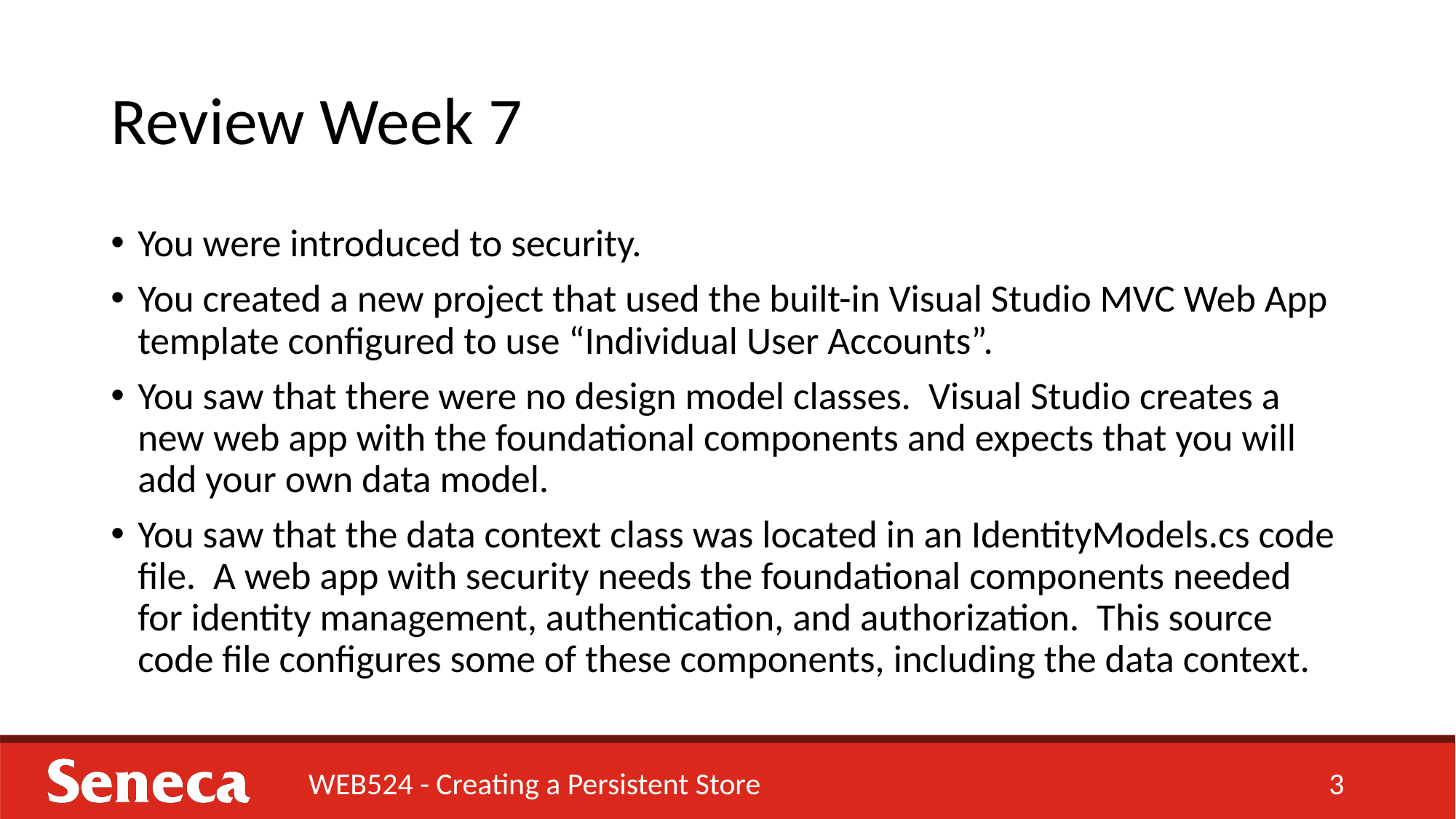

# Review Week 7
You were introduced to security.
You created a new project that used the built-in Visual Studio MVC Web App template configured to use “Individual User Accounts”.
You saw that there were no design model classes.  Visual Studio creates a new web app with the foundational components and expects that you will add your own data model.
You saw that the data context class was located in an IdentityModels.cs code file.  A web app with security needs the foundational components needed for identity management, authentication, and authorization.  This source code file configures some of these components, including the data context.
WEB524 - Creating a Persistent Store
3